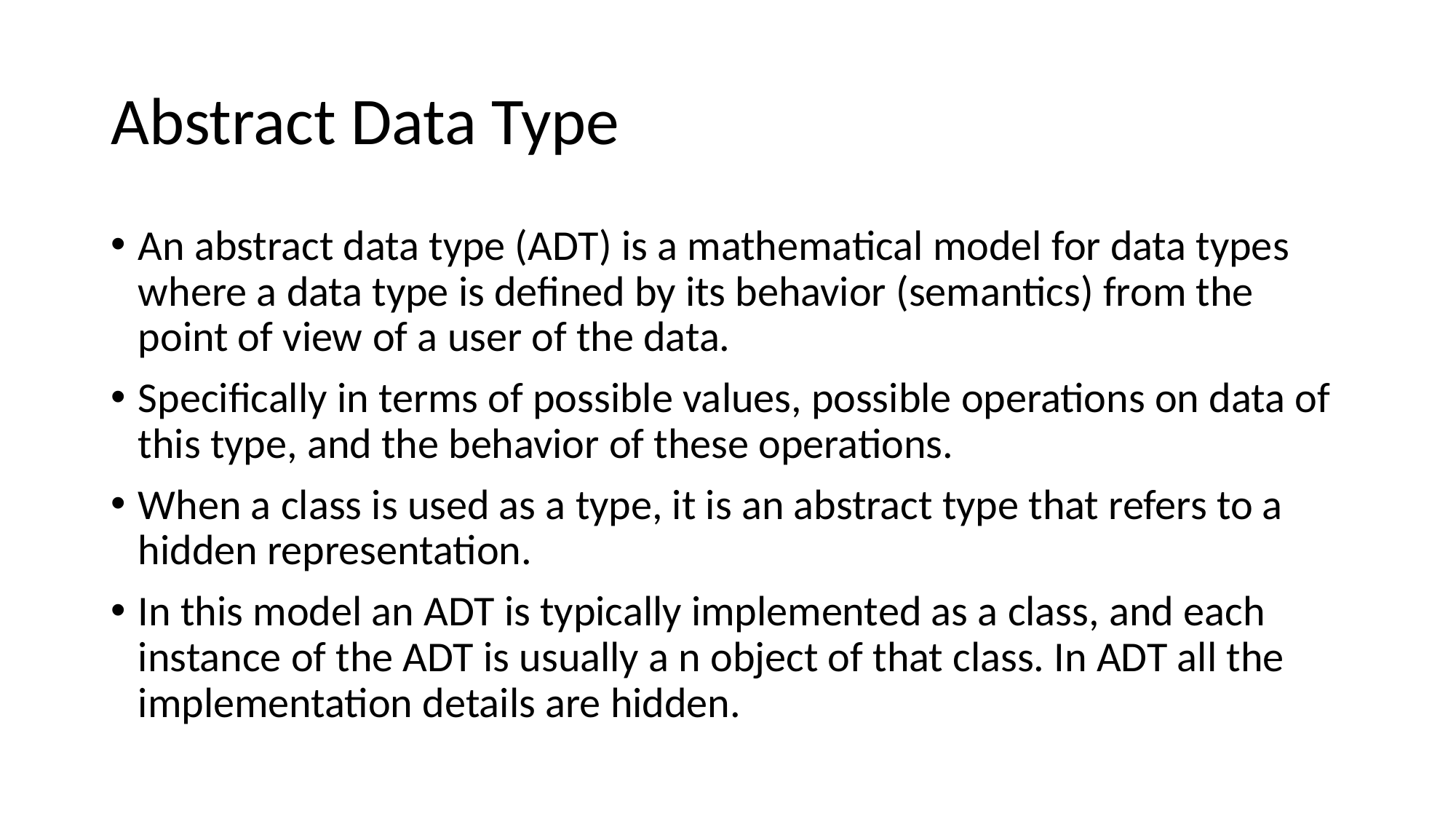

# Abstract Data Type
An abstract data type (ADT) is a mathematical model for data types where a data type is defined by its behavior (semantics) from the point of view of a user of the data.
Specifically in terms of possible values, possible operations on data of this type, and the behavior of these operations.
When a class is used as a type, it is an abstract type that refers to a hidden representation.
In this model an ADT is typically implemented as a class, and each instance of the ADT is usually a n object of that class. In ADT all the implementation details are hidden.